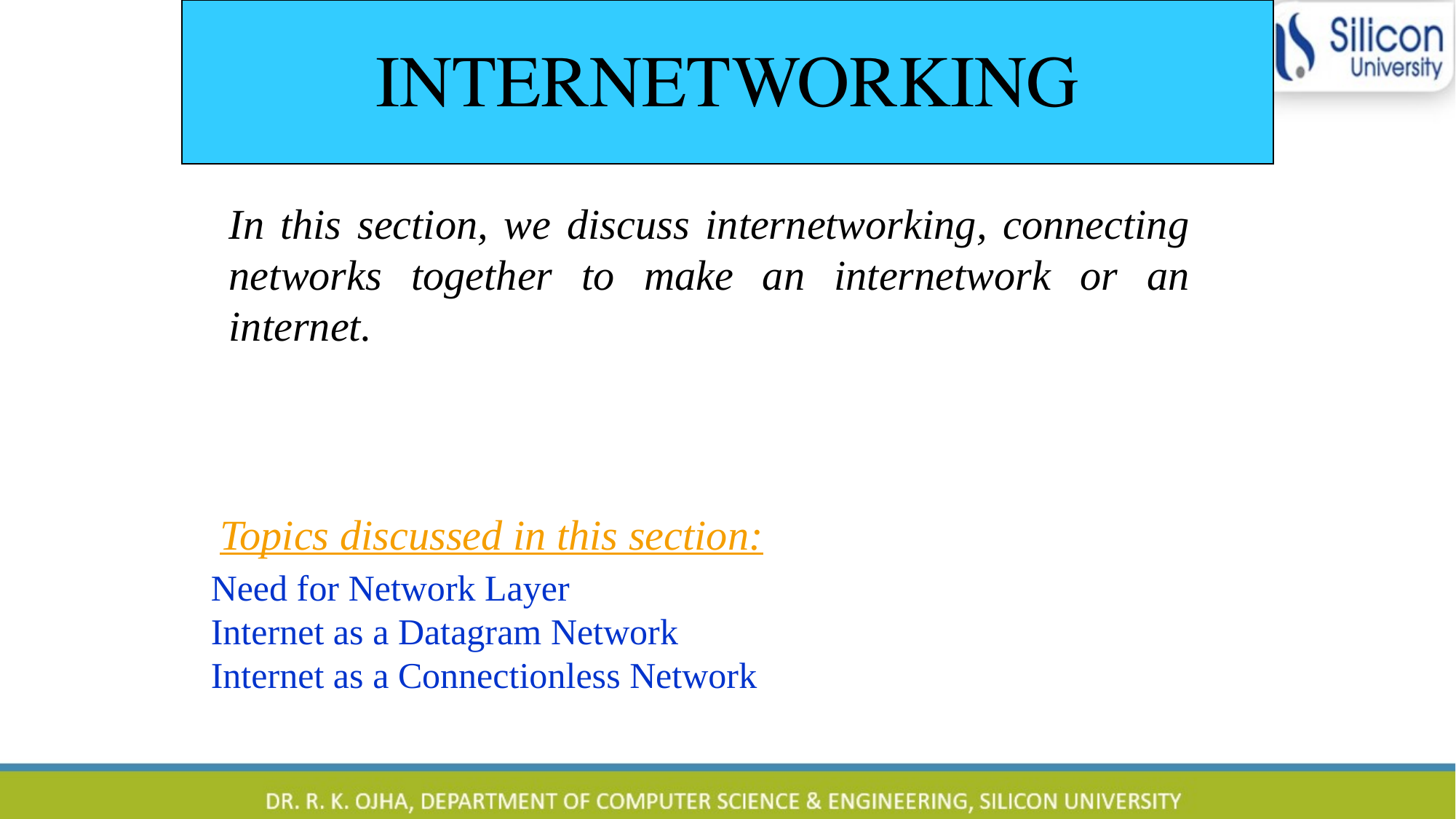

INTERNETWORKING
In this section, we discuss internetworking, connecting networks together to make an internetwork or an internet.
Topics discussed in this section:
Need for Network Layer
Internet as a Datagram Network
Internet as a Connectionless Network

3